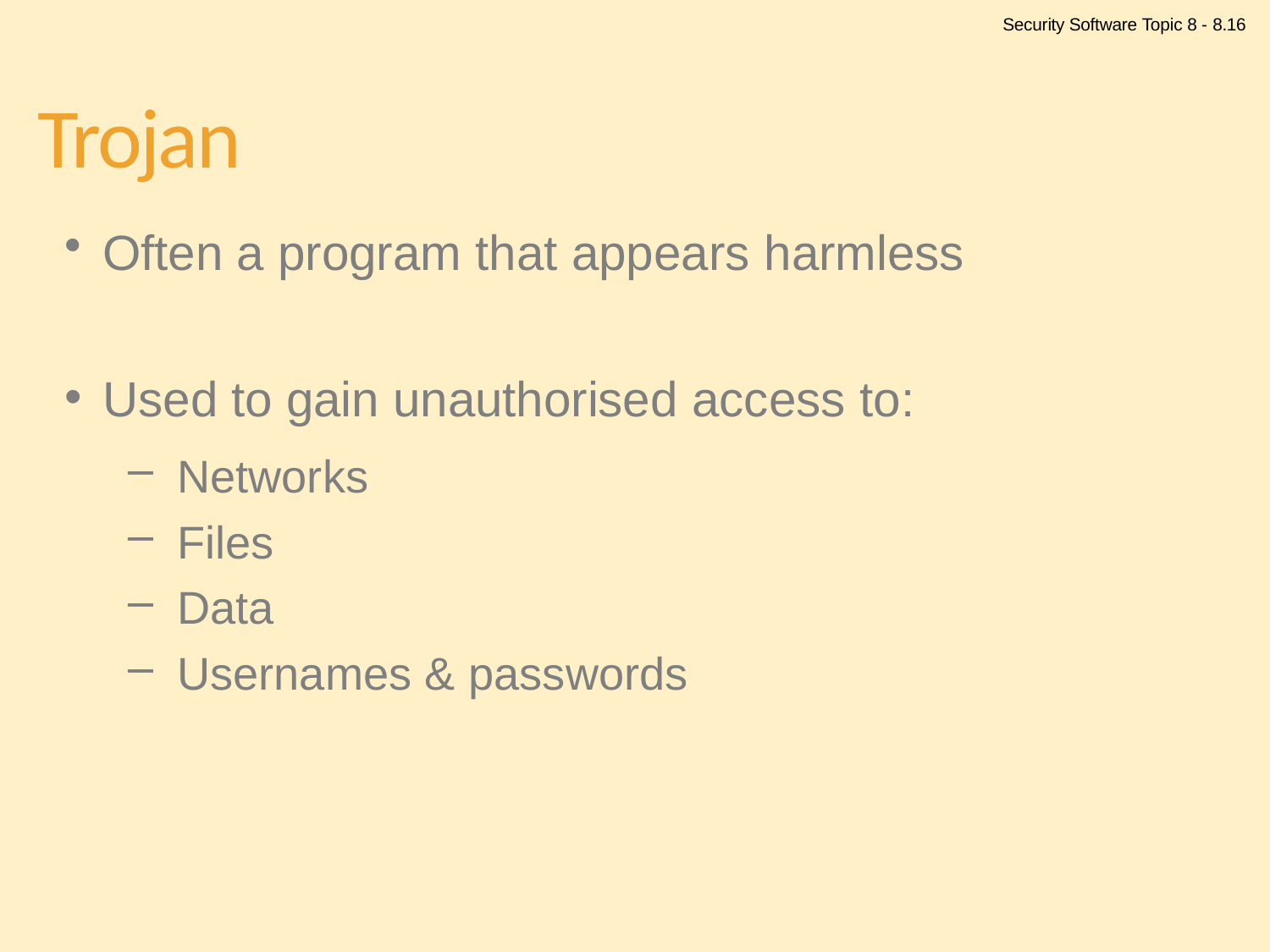

Security Software Topic 8 - 8.16
# Trojan
Often a program that appears harmless

Used to gain unauthorised access to:
Networks
Files
Data
Usernames & passwords